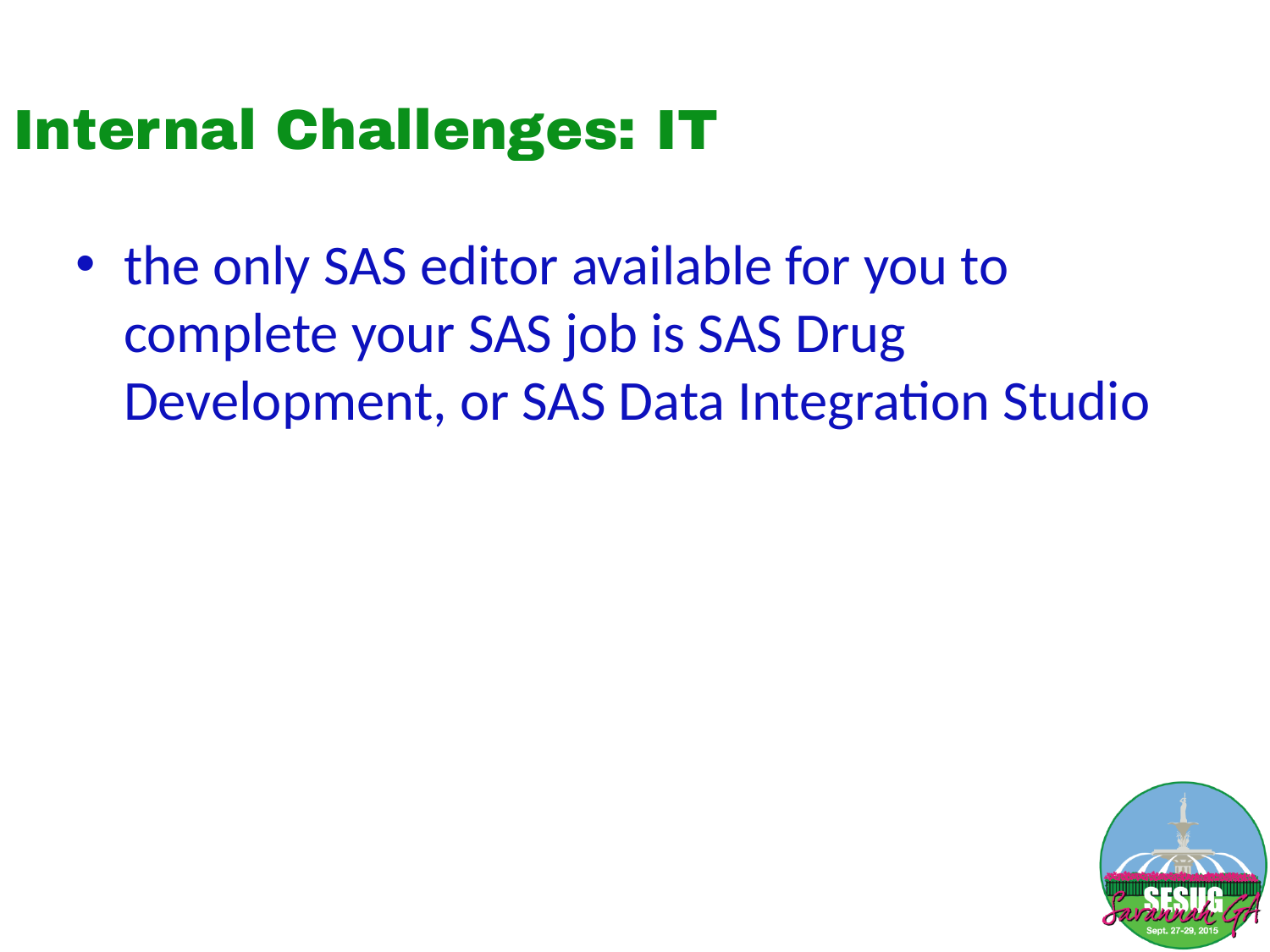

# Internal Challenges: IT
the only SAS editor available for you to complete your SAS job is SAS Drug Development, or SAS Data Integration Studio